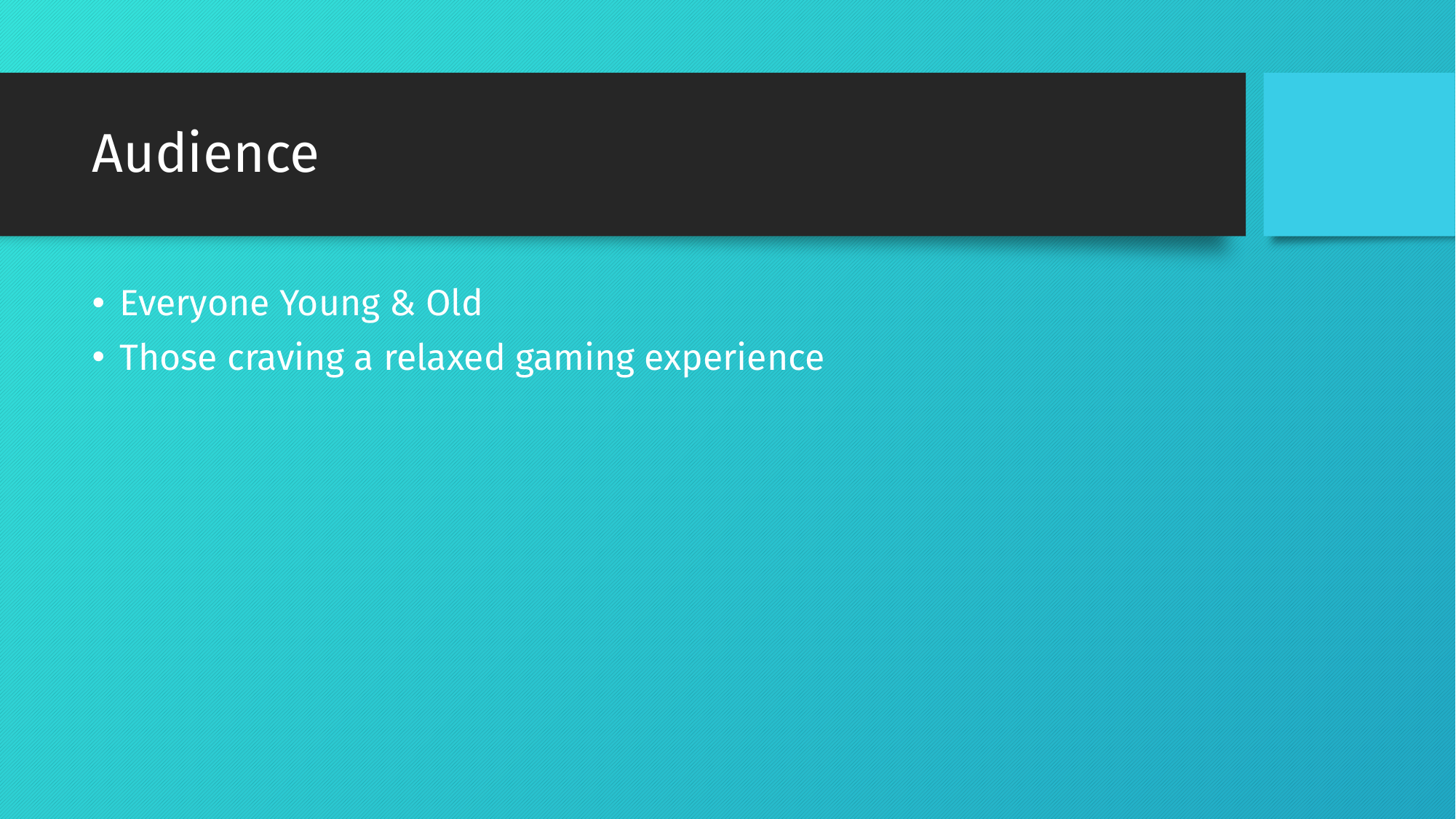

# Audience
Everyone Young & Old
Those craving a relaxed gaming experience